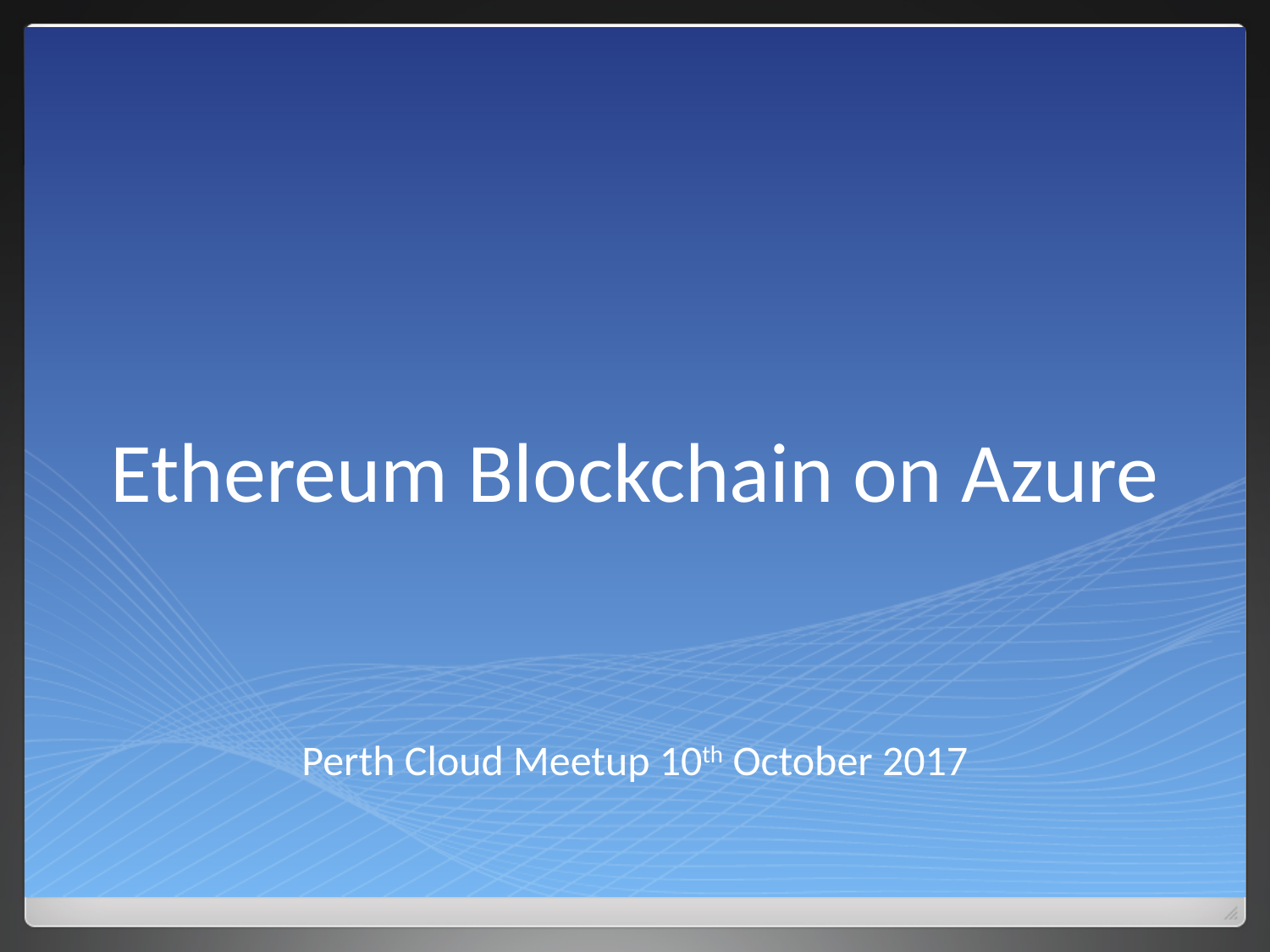

# Ethereum Blockchain on Azure

Perth Cloud Meetup 10th October 2017